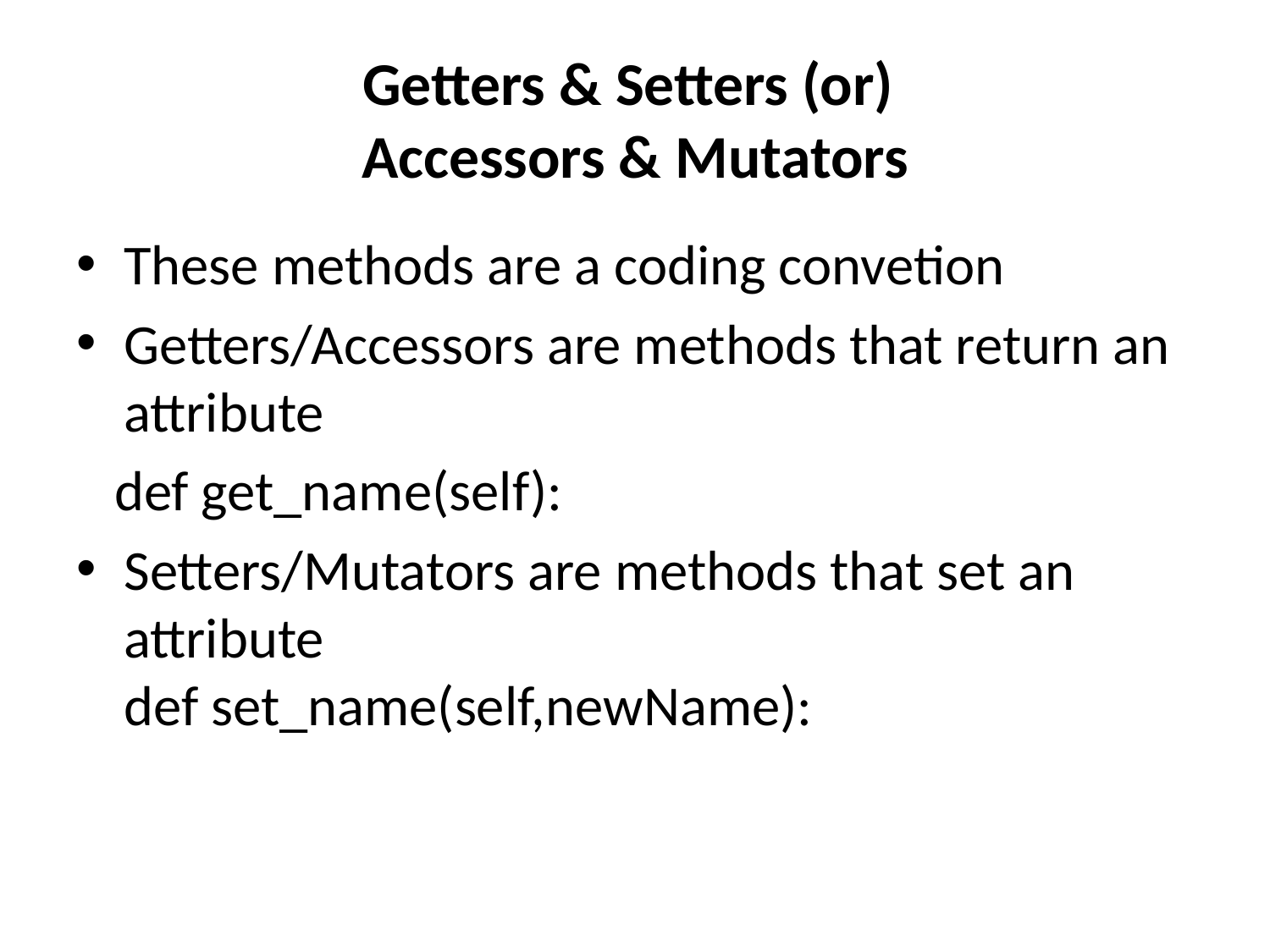

# Getters & Setters (or) Accessors & Mutators
These methods are a coding convetion
Getters/Accessors are methods that return an attribute
   def get_name(self):
Setters/Mutators are methods that set an attribute
def set_name(self,newName):